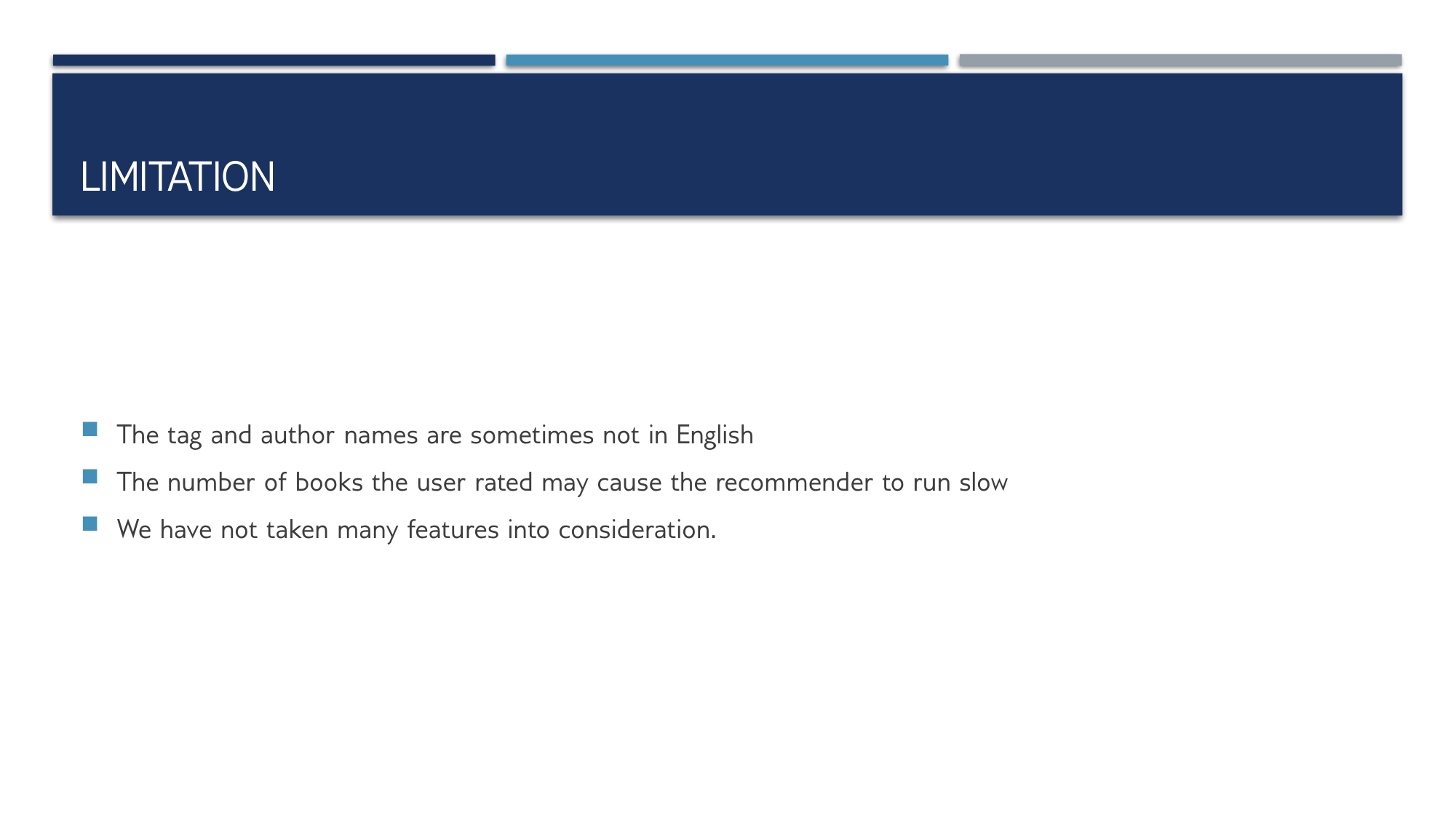

# Limitation
The tag and author names are sometimes not in English
The number of books the user rated may cause the recommender to run slow
We have not taken many features into consideration.